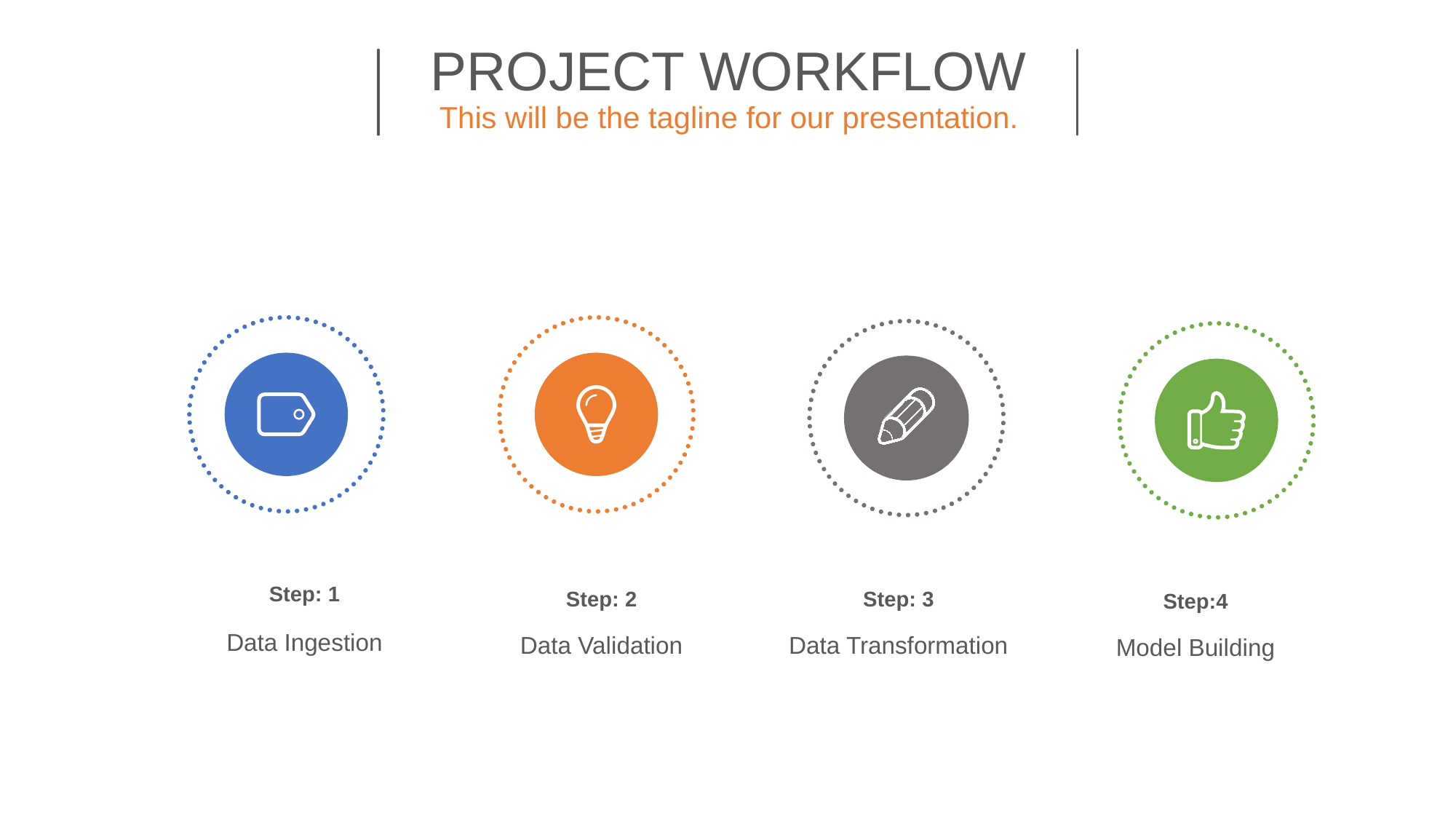

PROJECT WORKFLOW
This will be the tagline for our presentation.

Step: 1
Data Ingestion
Step: 2
Data Validation
Step: 3
Data Transformation
Step:4
Model Building